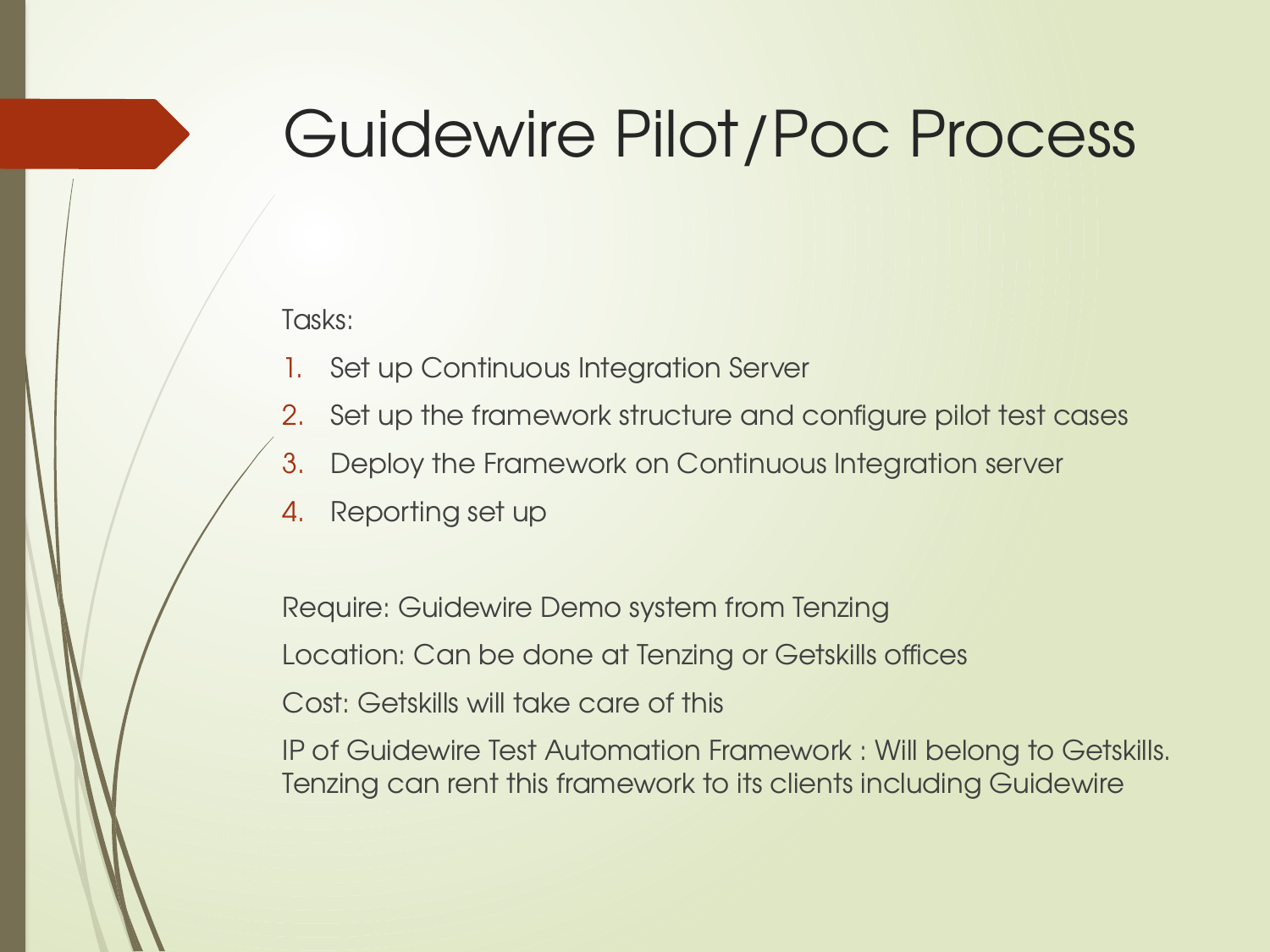

# Guidewire Pilot/Poc Process
Tasks:
Set up Continuous Integration Server
Set up the framework structure and configure pilot test cases
Deploy the Framework on Continuous Integration server
Reporting set up

Require: Guidewire Demo system from Tenzing
Location: Can be done at Tenzing or Getskills offices
Cost: Getskills will take care of this
IP of Guidewire Test Automation Framework : Will belong to Getskills. Tenzing can rent this framework to its clients including Guidewire